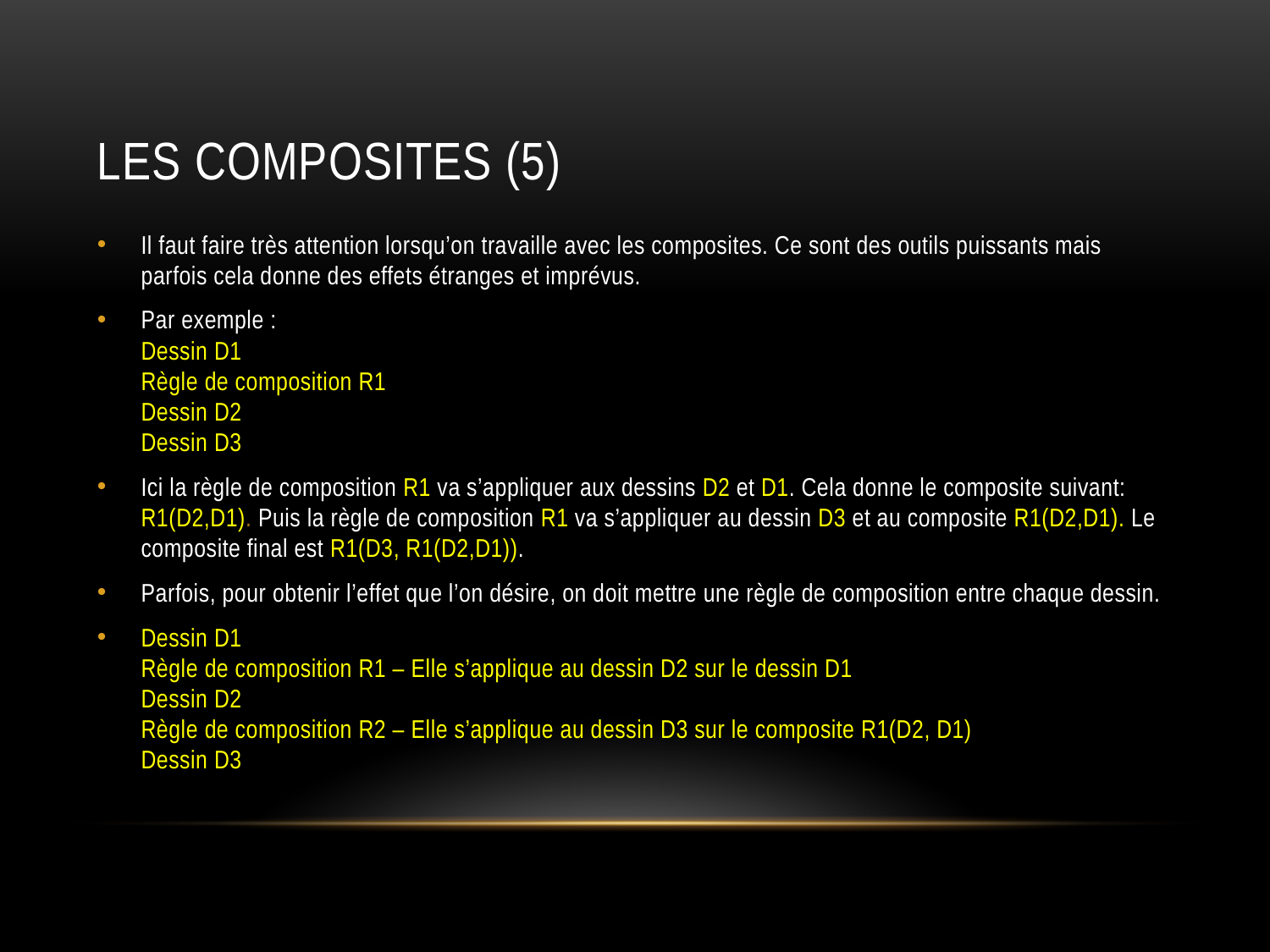

# LES composites (5)
Il faut faire très attention lorsqu’on travaille avec les composites. Ce sont des outils puissants mais parfois cela donne des effets étranges et imprévus.
Par exemple :
Dessin D1
Règle de composition R1
Dessin D2
Dessin D3
Ici la règle de composition R1 va s’appliquer aux dessins D2 et D1. Cela donne le composite suivant: R1(D2,D1). Puis la règle de composition R1 va s’appliquer au dessin D3 et au composite R1(D2,D1). Le composite final est R1(D3, R1(D2,D1)).
Parfois, pour obtenir l’effet que l’on désire, on doit mettre une règle de composition entre chaque dessin.
Dessin D1
Règle de composition R1 – Elle s’applique au dessin D2 sur le dessin D1
Dessin D2
Règle de composition R2 – Elle s’applique au dessin D3 sur le composite R1(D2, D1)
Dessin D3